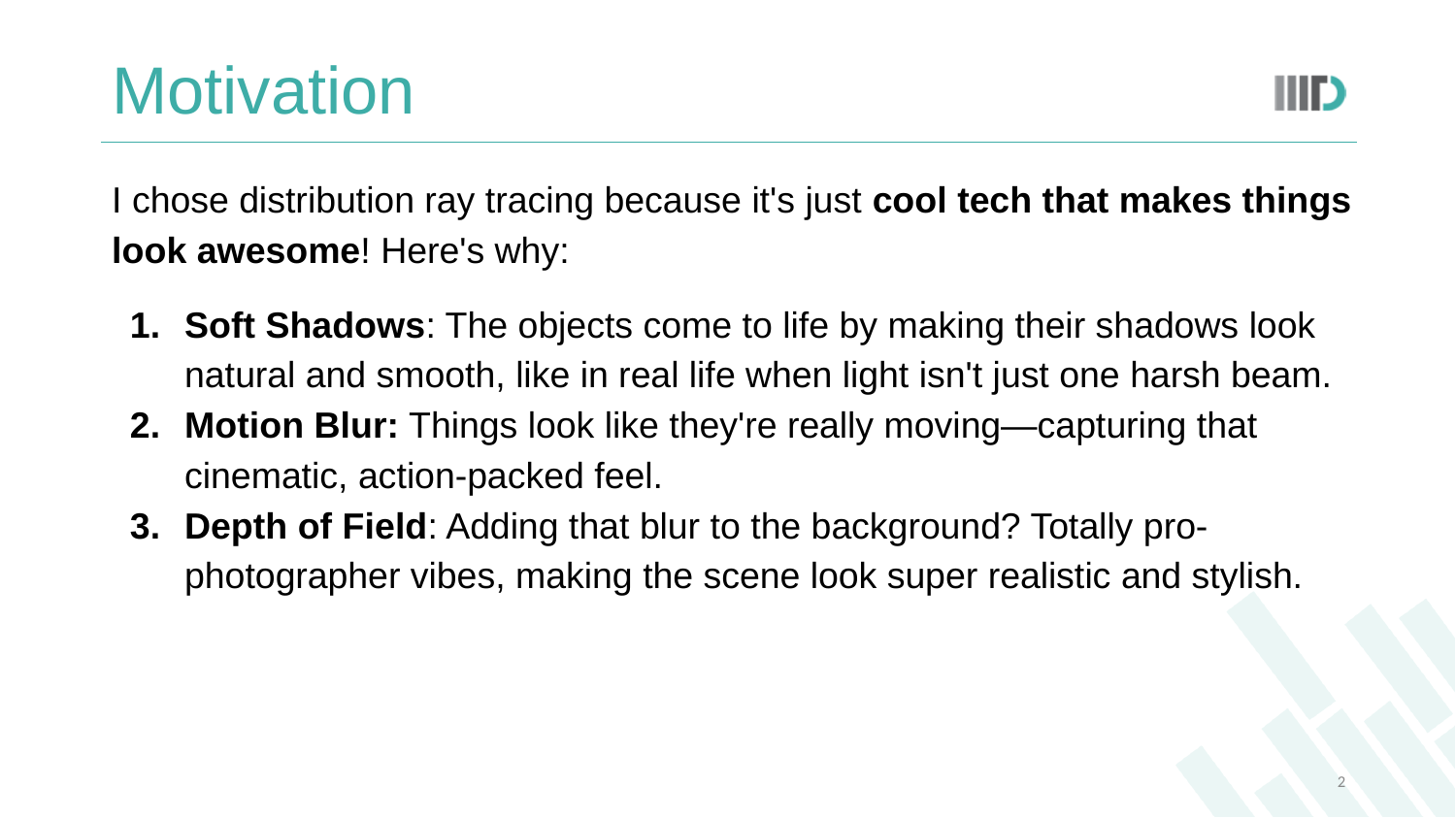

# Motivation
I chose distribution ray tracing because it's just cool tech that makes things look awesome! Here's why:
Soft Shadows: The objects come to life by making their shadows look natural and smooth, like in real life when light isn't just one harsh beam.
Motion Blur: Things look like they're really moving—capturing that cinematic, action-packed feel.
Depth of Field: Adding that blur to the background? Totally pro-photographer vibes, making the scene look super realistic and stylish.

2